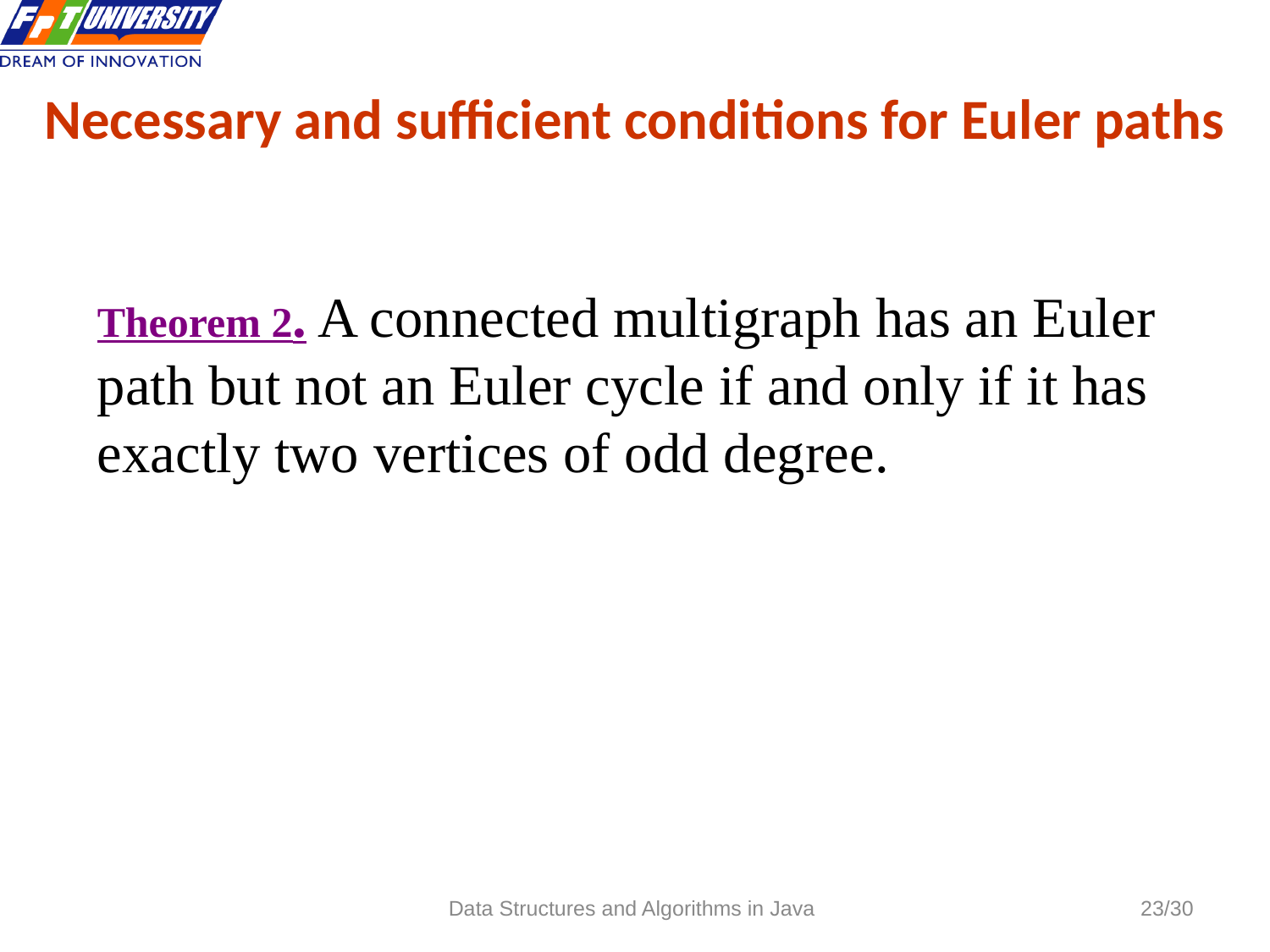

# Necessary and sufficient conditions for Euler paths
Theorem 2. A connected multigraph has an Euler path but not an Euler cycle if and only if it has exactly two vertices of odd degree.
Data Structures and Algorithms in Java
23/30